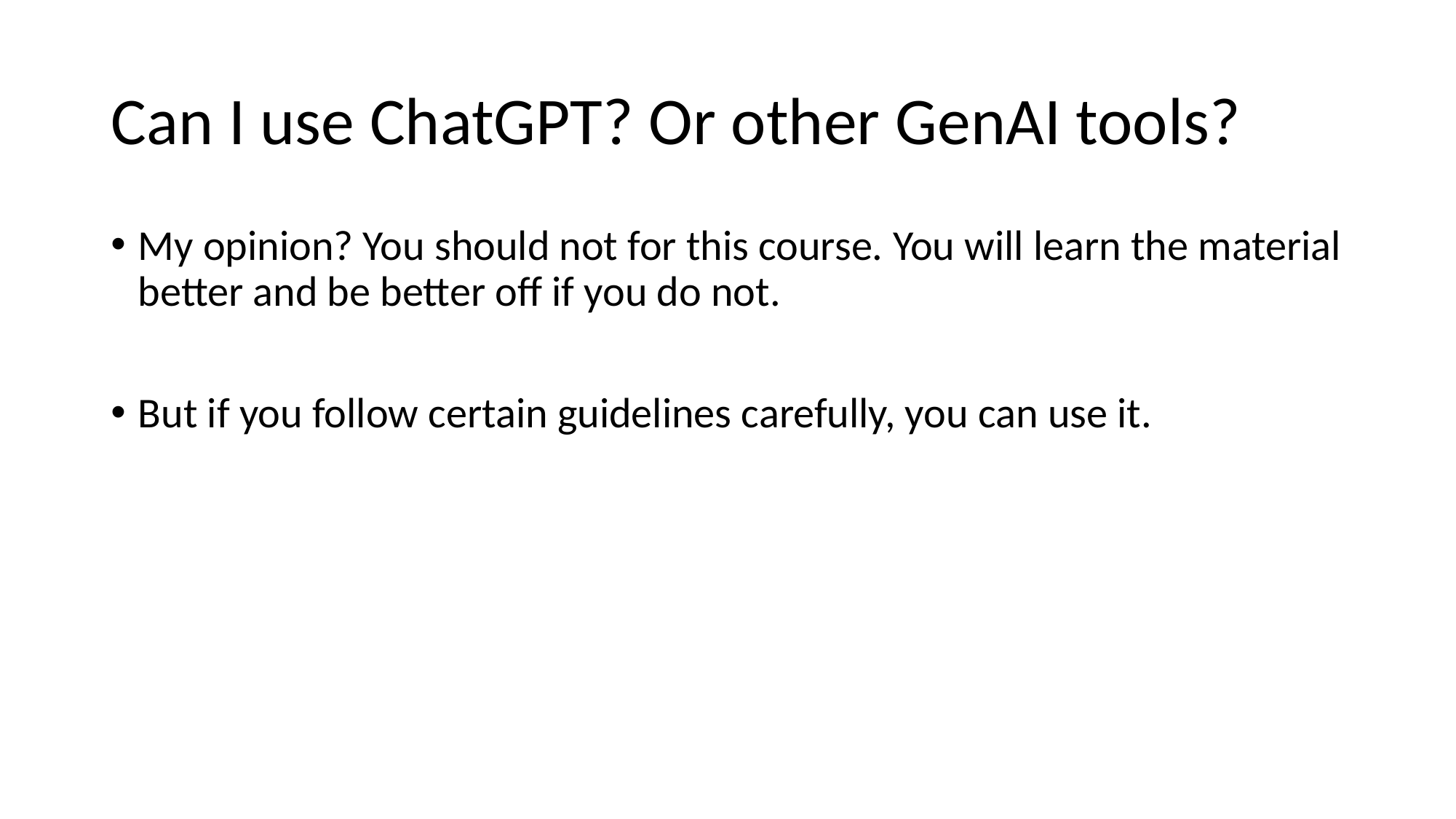

# Can I use ChatGPT? Or other GenAI tools?
My opinion? You should not for this course. You will learn the material better and be better off if you do not.

But if you follow certain guidelines carefully, you can use it.